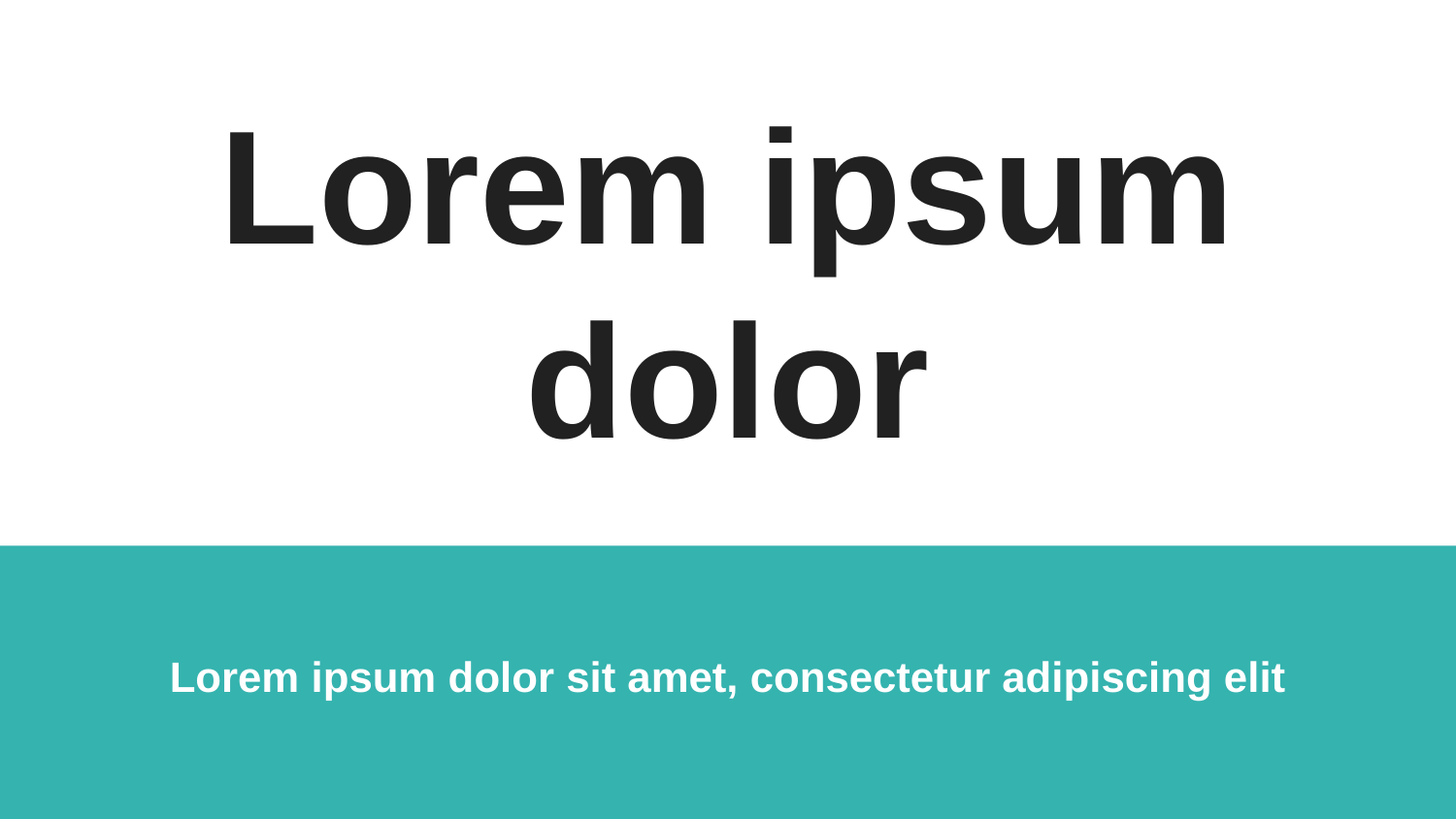

# Lorem ipsum dolor
Lorem ipsum dolor sit amet, consectetur adipiscing elit